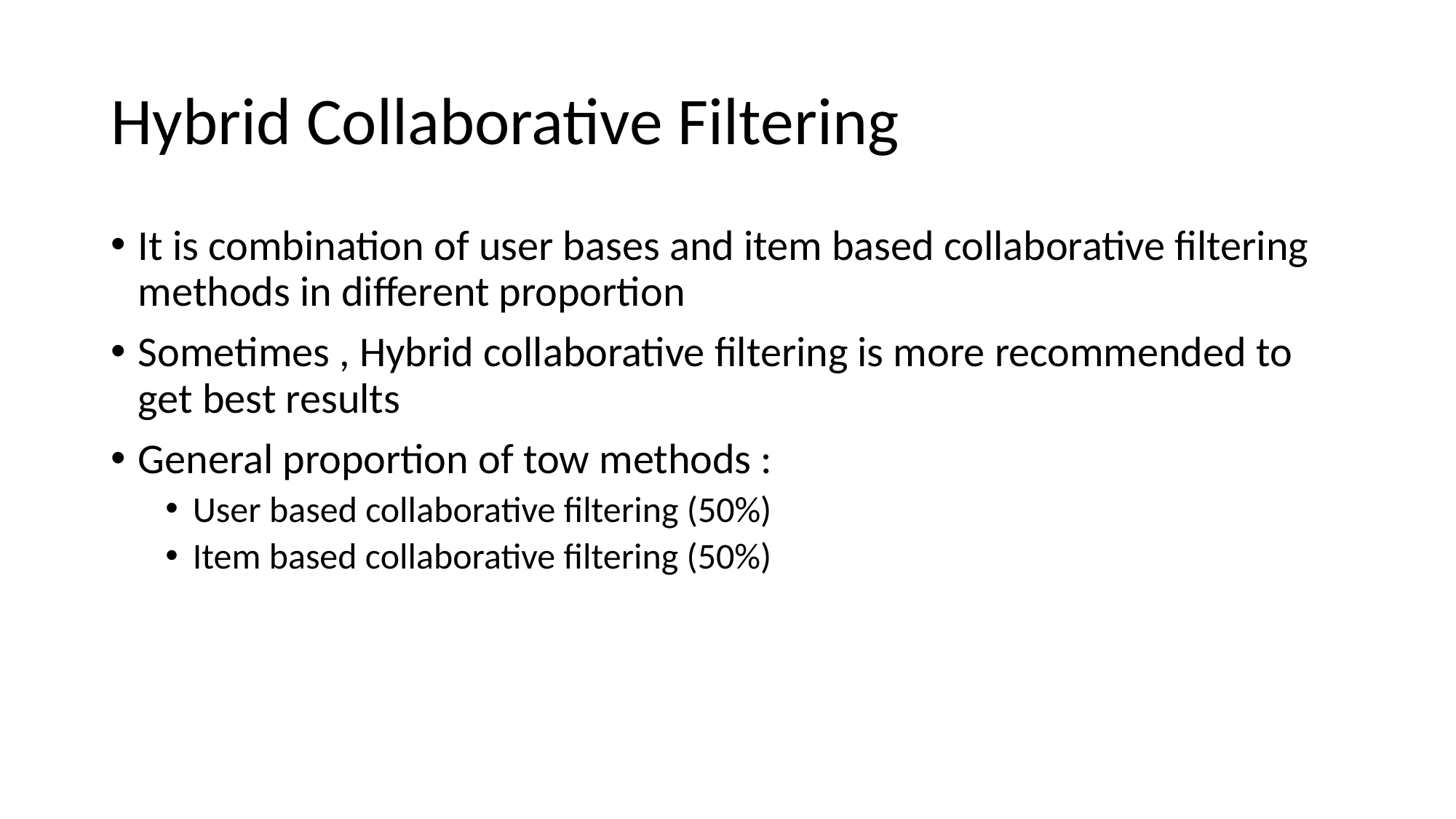

# Hybrid Collaborative Filtering
It is combination of user bases and item based collaborative filtering methods in different proportion
Sometimes , Hybrid collaborative filtering is more recommended to get best results
General proportion of tow methods :
User based collaborative filtering (50%)
Item based collaborative filtering (50%)